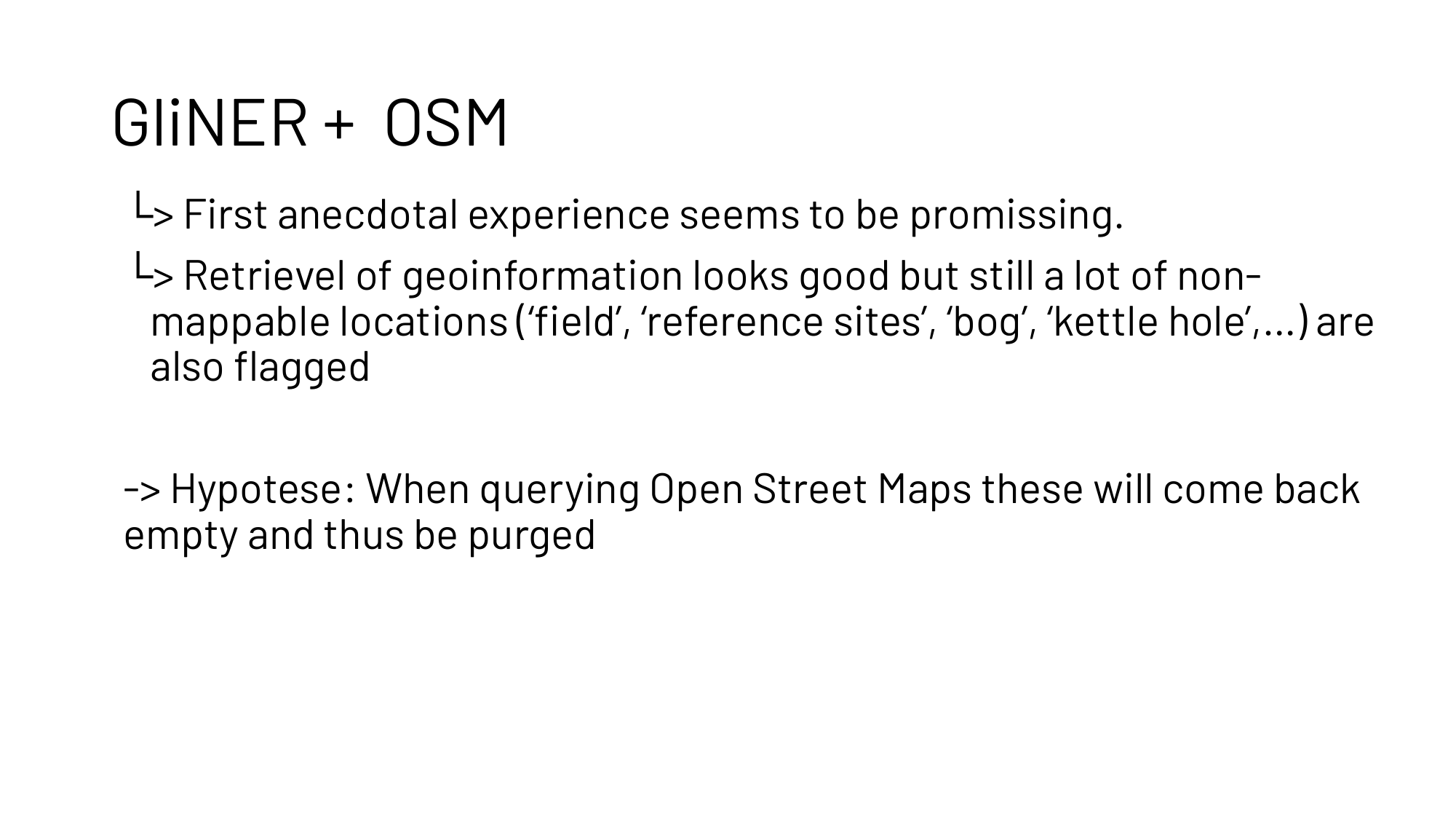

# GliNER +  OSM
> First anecdotal experience seems to be promissing.
> Retrievel of geoinformation looks good but still a lot of non-mappable locations (‘field’, ‘reference sites’, ‘bog’, ‘kettle hole’,…) are also flagged

-> Hypotese: When querying Open Street Maps these will come back empty and thus be purged